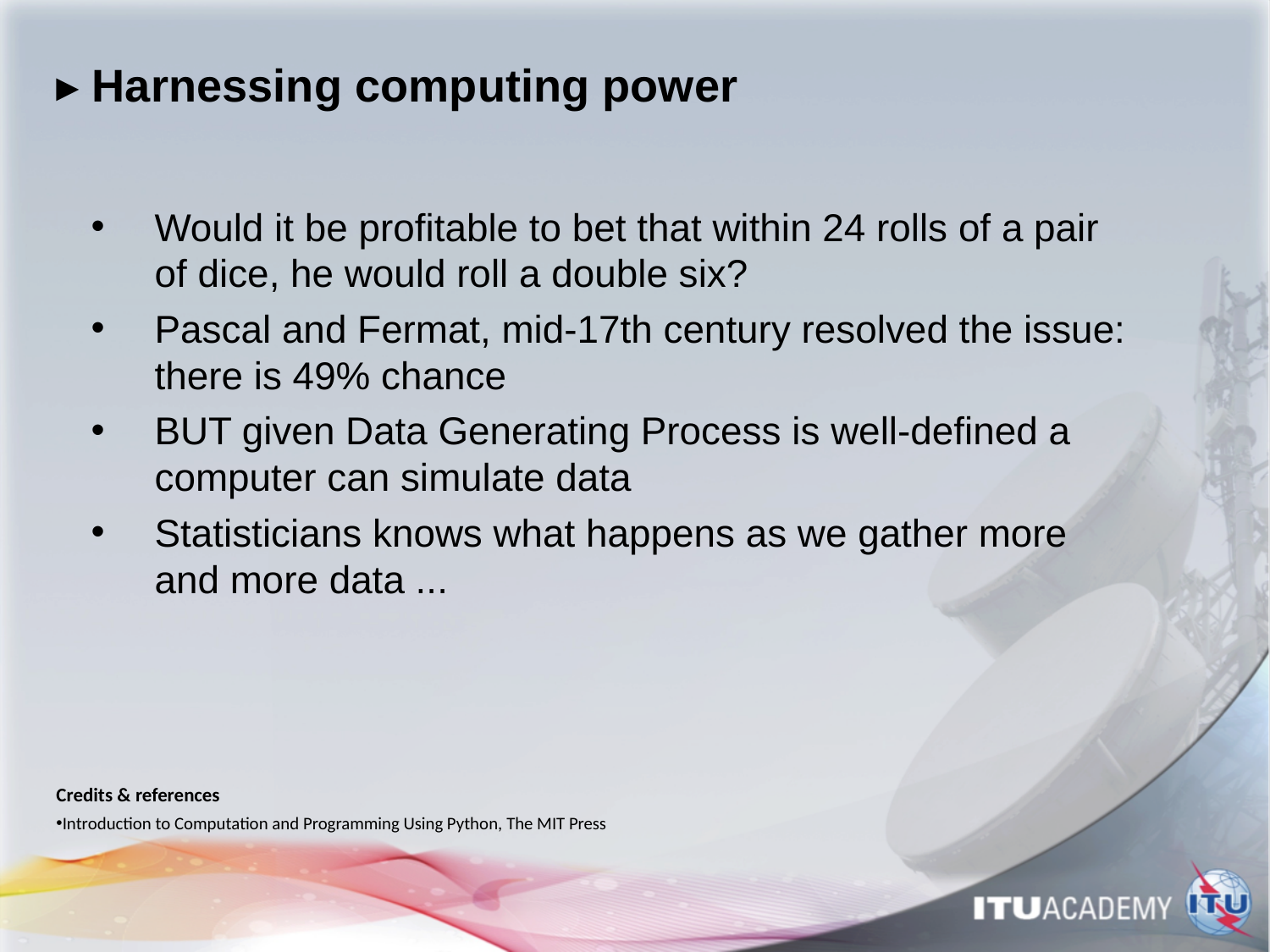

# ▸ Harnessing computing power
Would it be profitable to bet that within 24 rolls of a pair of dice, he would roll a double six?
Pascal and Fermat, mid-17th century resolved the issue: there is 49% chance
BUT given Data Generating Process is well-defined a computer can simulate data
Statisticians knows what happens as we gather more and more data ...
Credits & references
Introduction to Computation and Programming Using Python, The MIT Press